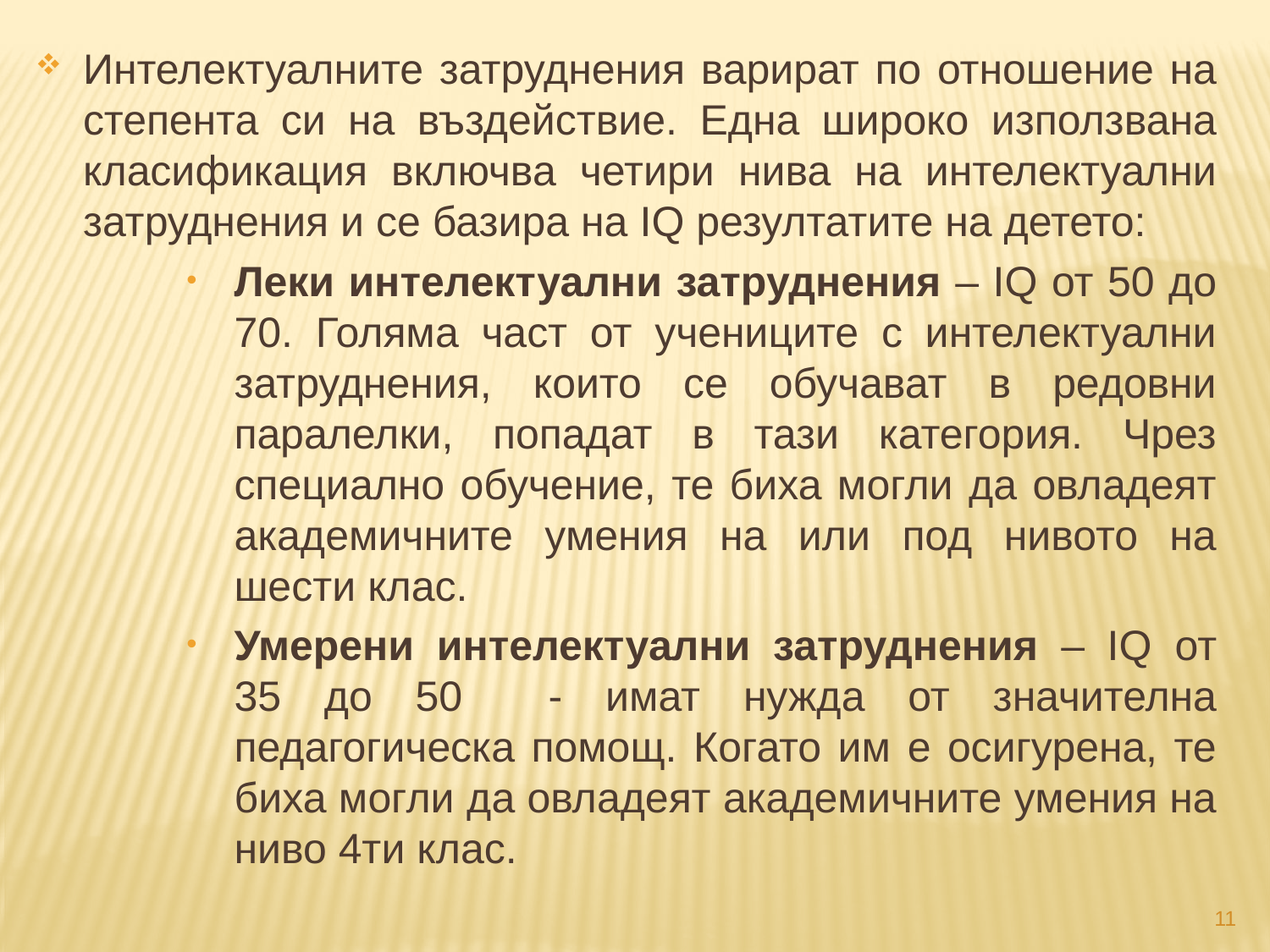

Интелектуалните затруднения варират по отношение на степента си на въздействие. Една широко използвана класификация включва четири нива на интелектуални затруднения и се базира на IQ резултатите на детето:
Леки интелектуални затруднения – IQ от 50 до 70. Голяма част от учениците с интелектуални затруднения, които се обучават в редовни паралелки, попадат в тази категория. Чрез специално обучение, те биха могли да овладеят академичните умения на или под нивото на шести клас.
Умерени интелектуални затруднения – IQ от 35 до 50  - имат нужда от значителна педагогическа помощ. Когато им е осигурена, те биха могли да овладеят академичните умения на ниво 4ти клас.

11